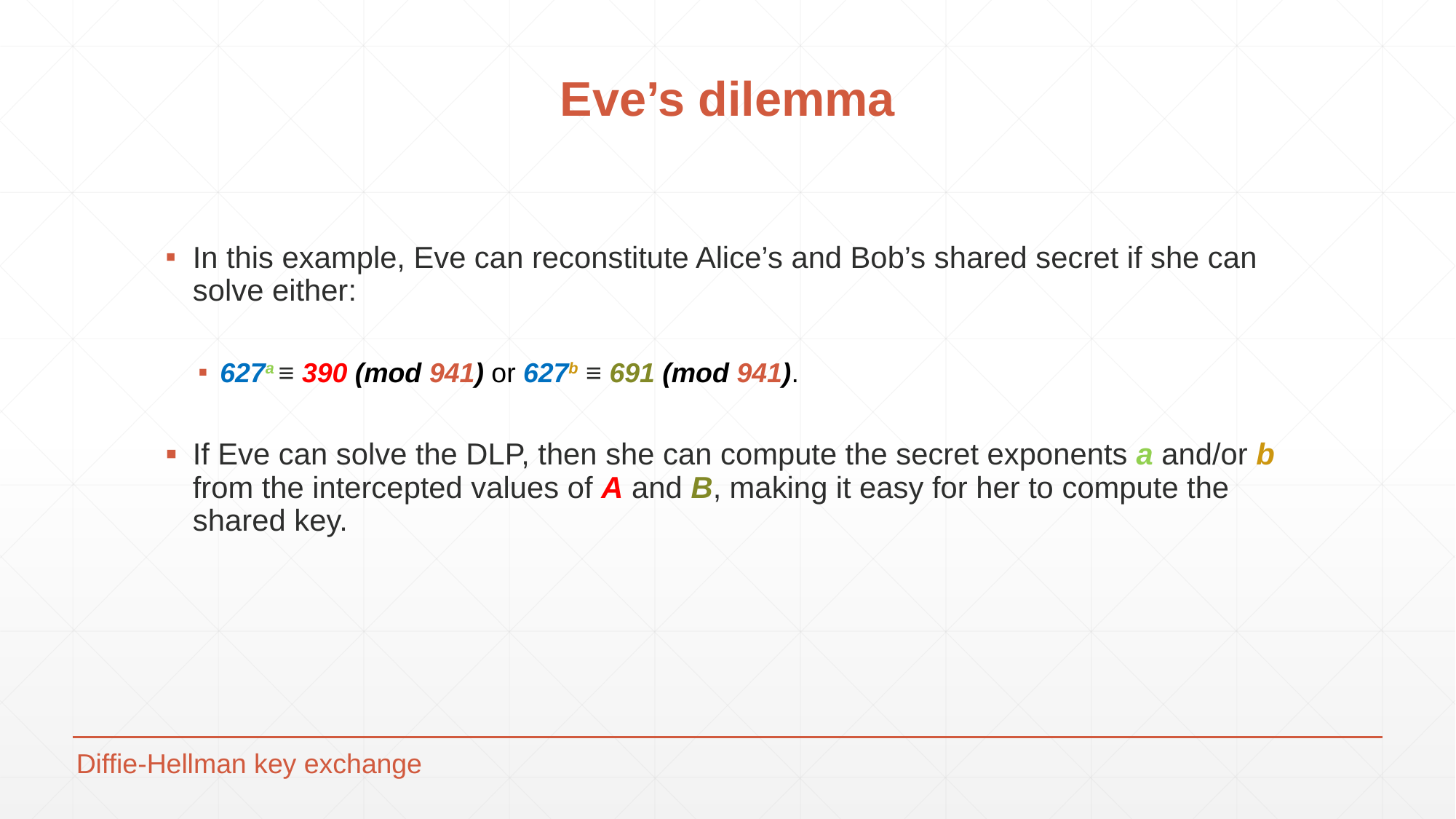

# Eve’s dilemma
In this example, Eve can reconstitute Alice’s and Bob’s shared secret if she can solve either:

627a ≡ 390 (mod 941) or 627b ≡ 691 (mod 941).

If Eve can solve the DLP, then she can compute the secret exponents a and/or b from the intercepted values of A and B, making it easy for her to compute the shared key.
Diffie-Hellman key exchange